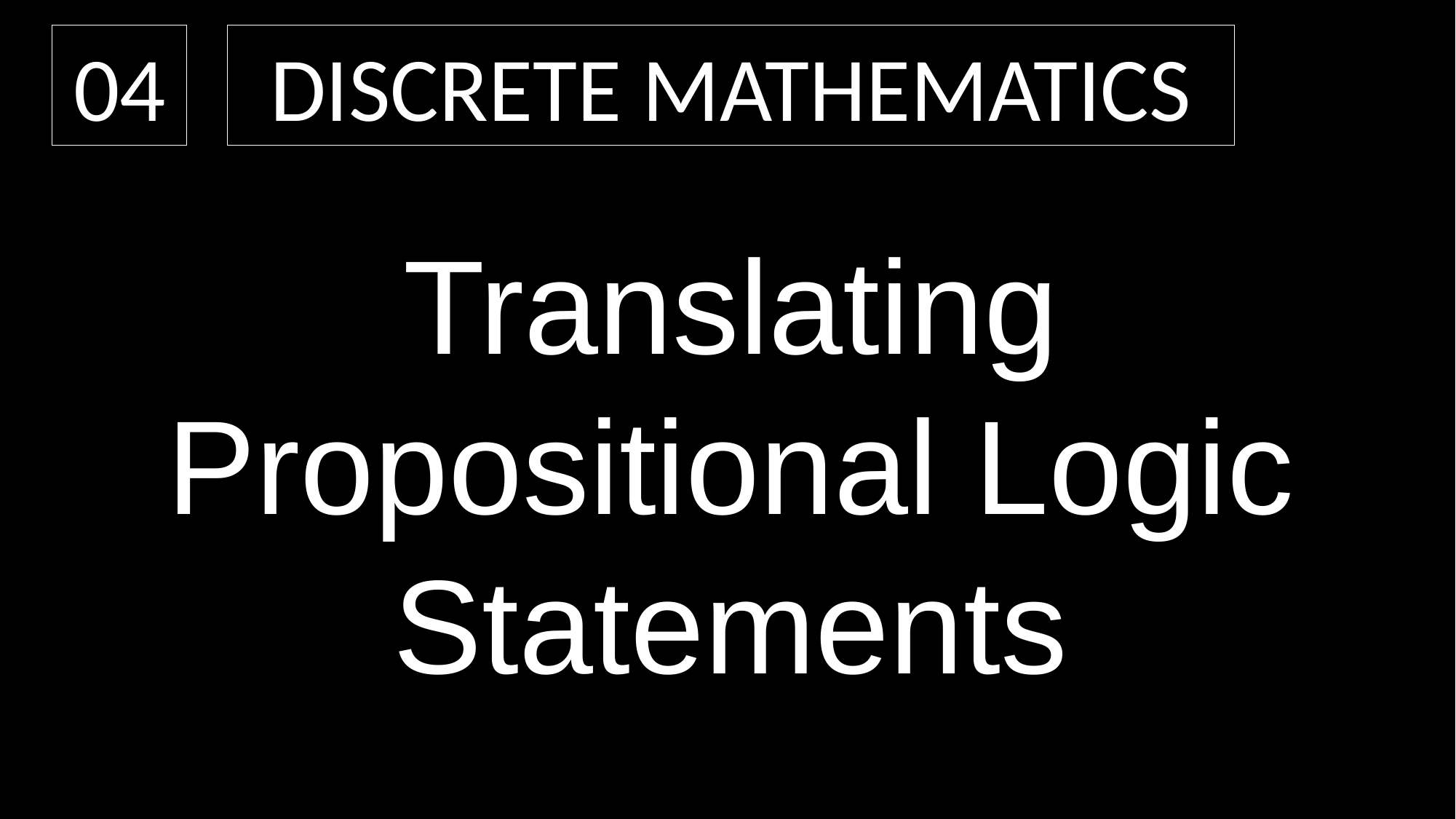

04
Discrete Mathematics
Translating Propositional Logic Statements